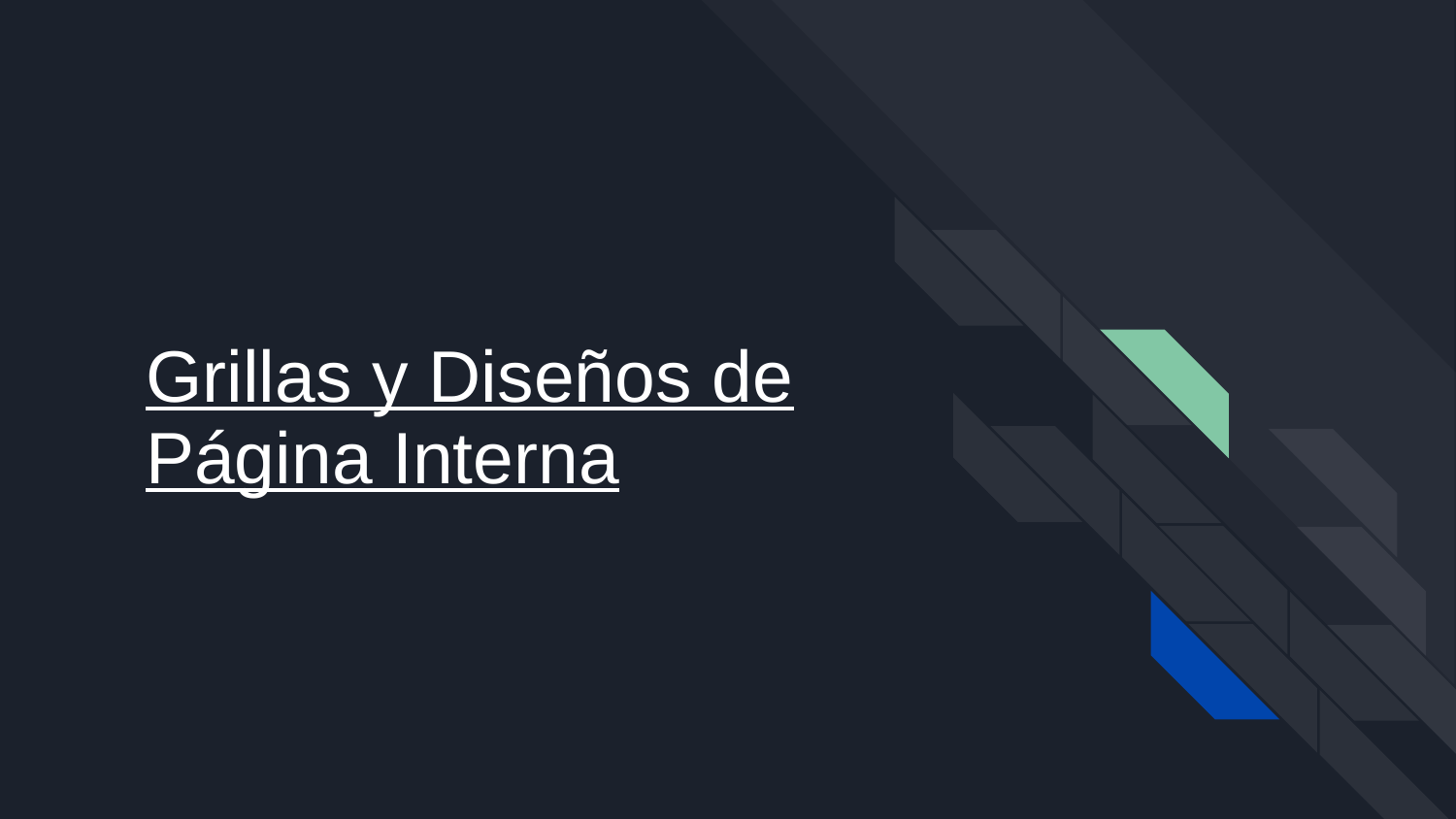

# Grillas y Diseños de Página Interna